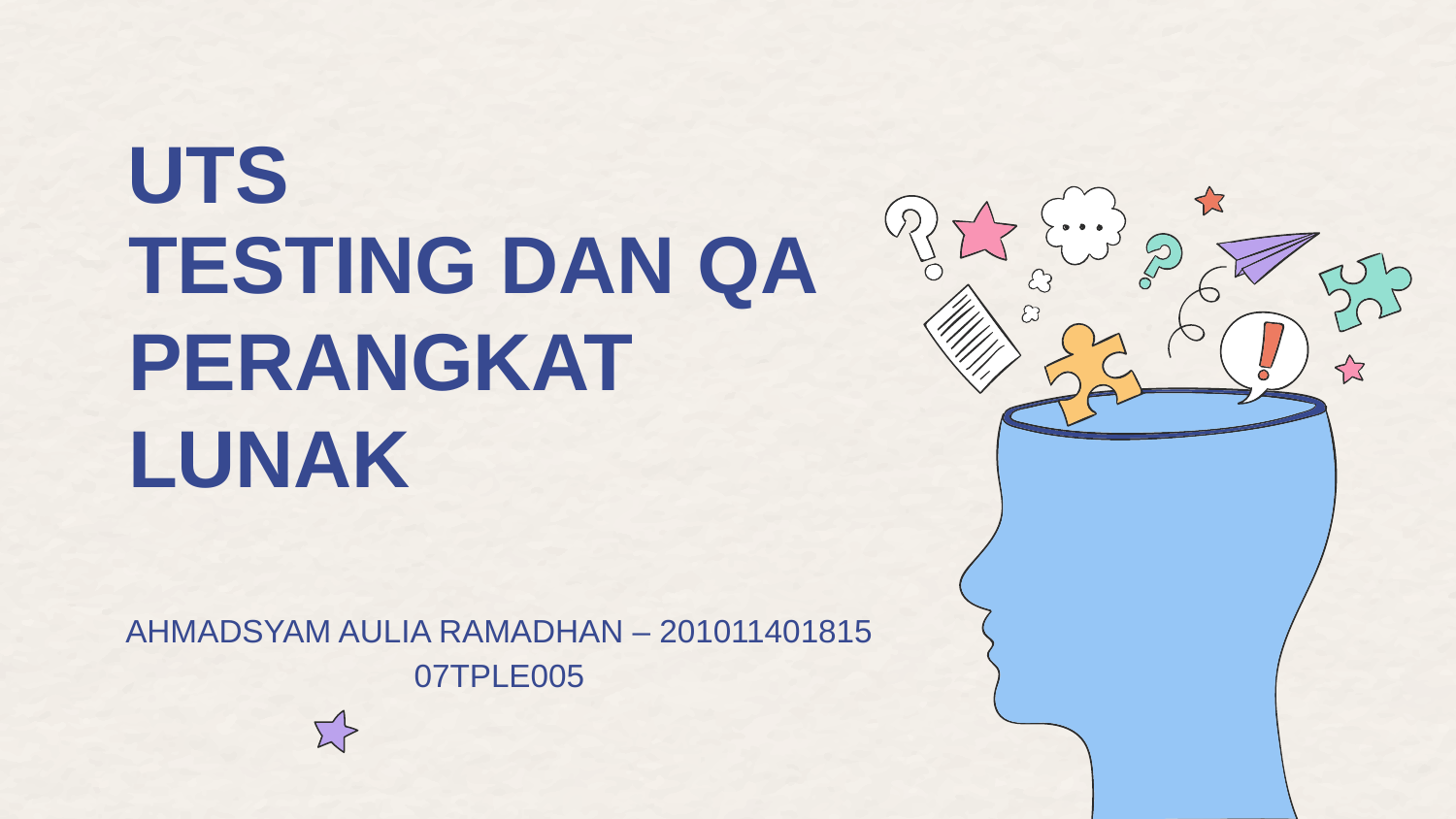

# TESTING DAN QA PERANGKAT LUNAK
UTS

AHMADSYAM AULIA RAMADHAN – 201011401815
07TPLE005